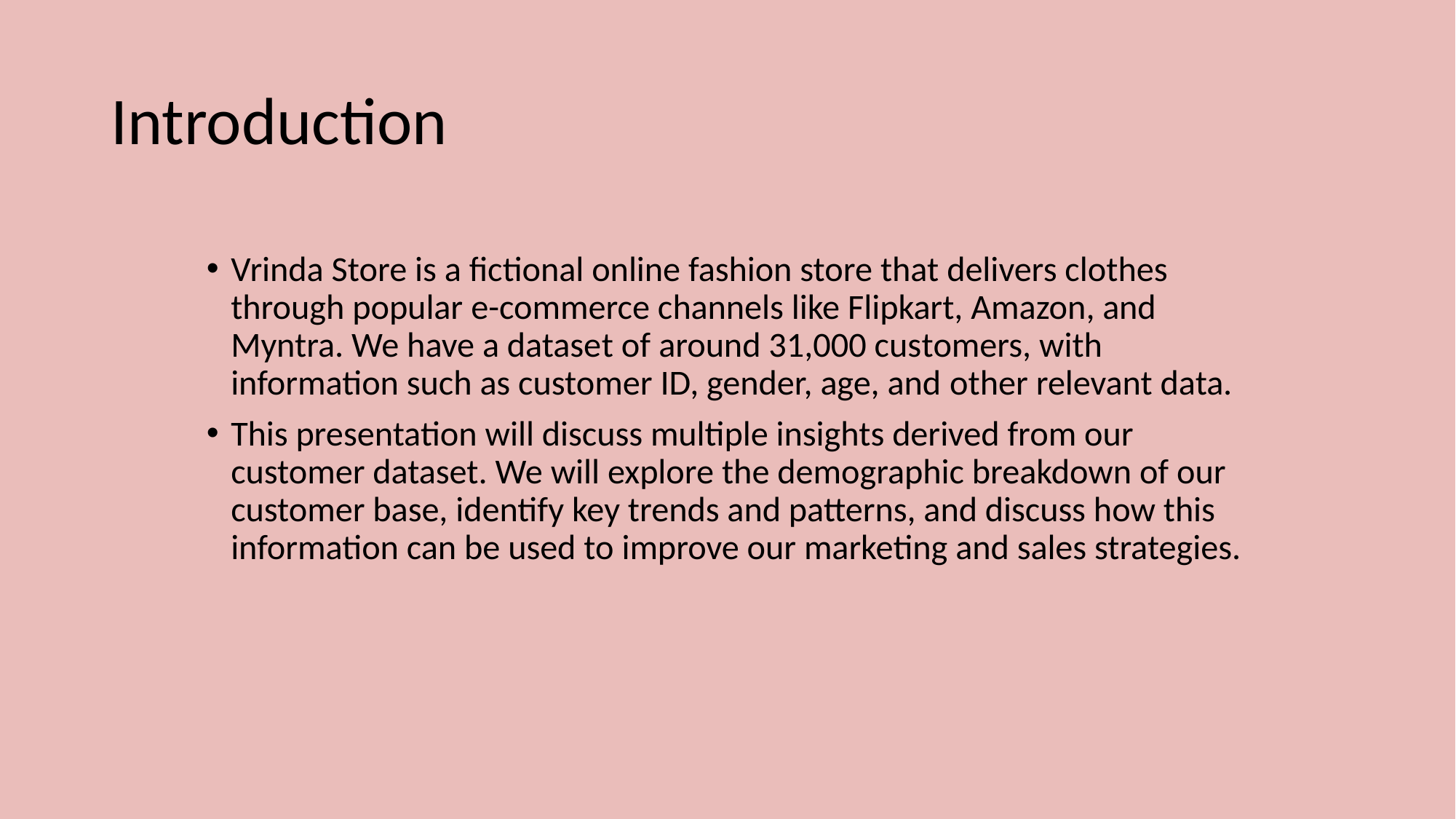

# Introduction
Vrinda Store is a fictional online fashion store that delivers clothes through popular e-commerce channels like Flipkart, Amazon, and Myntra. We have a dataset of around 31,000 customers, with information such as customer ID, gender, age, and other relevant data.
This presentation will discuss multiple insights derived from our customer dataset. We will explore the demographic breakdown of our customer base, identify key trends and patterns, and discuss how this information can be used to improve our marketing and sales strategies.